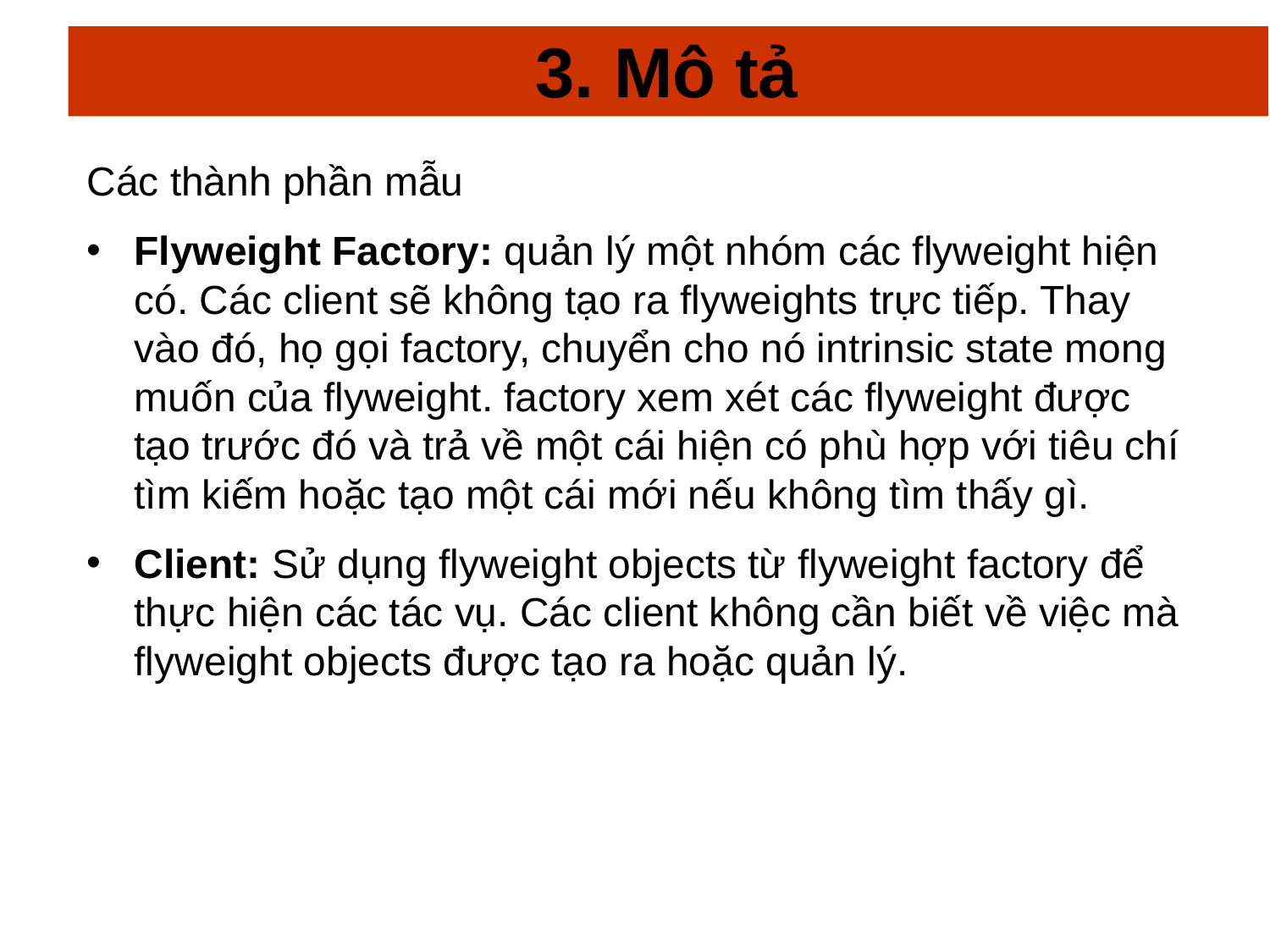

# 3. Mô tả
Các thành phần mẫu
Flyweight Factory: quản lý một nhóm các flyweight hiện có. Các client sẽ không tạo ra flyweights trực tiếp. Thay vào đó, họ gọi factory, chuyển cho nó intrinsic state mong muốn của flyweight. factory xem xét các flyweight được tạo trước đó và trả về một cái hiện có phù hợp với tiêu chí tìm kiếm hoặc tạo một cái mới nếu không tìm thấy gì.
Client: Sử dụng flyweight objects từ flyweight factory để thực hiện các tác vụ. Các client không cần biết về việc mà flyweight objects được tạo ra hoặc quản lý.